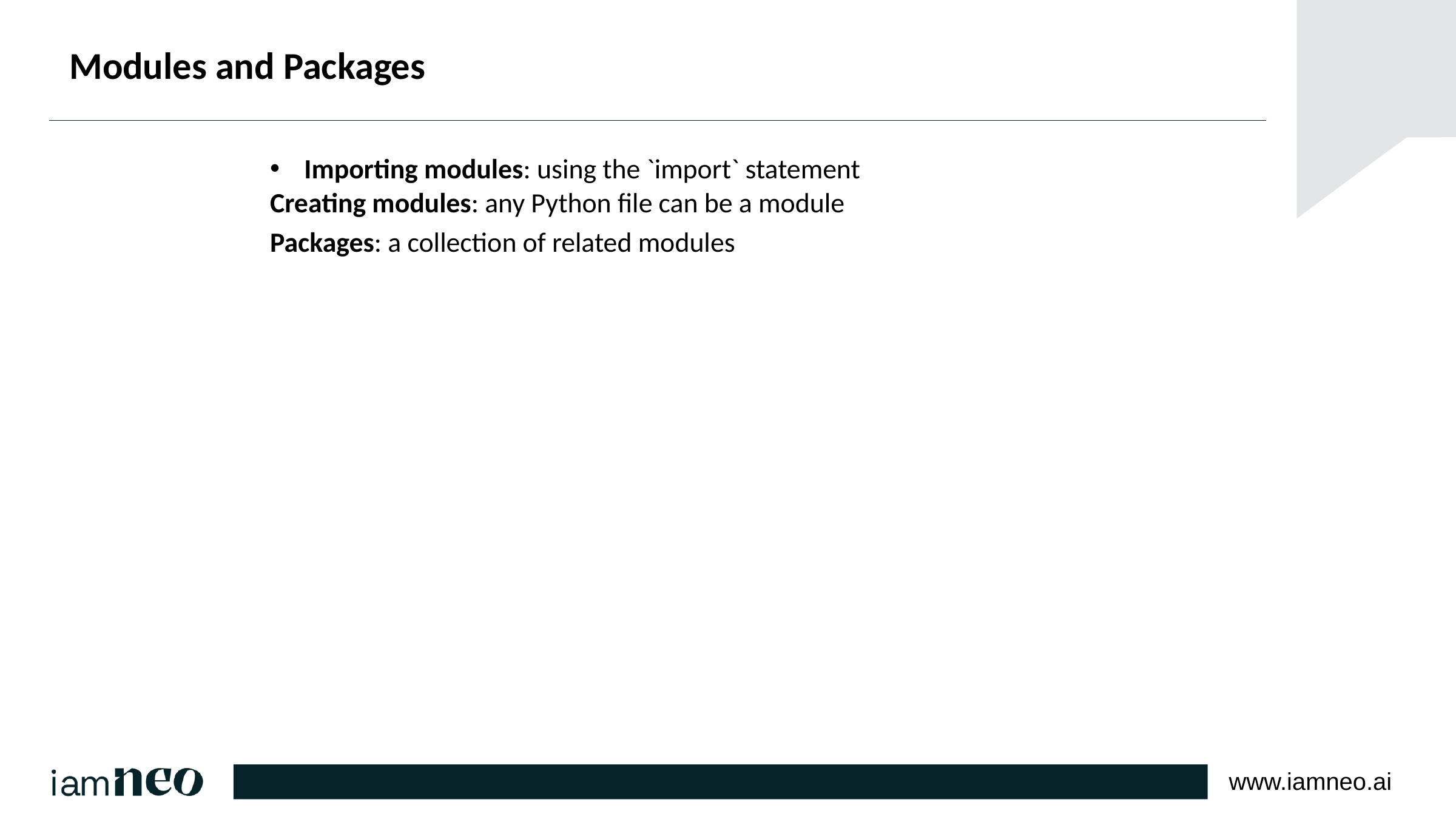

# Modules and Packages
Importing modules: using the `import` statement
Creating modules: any Python file can be a module
Packages: a collection of related modules